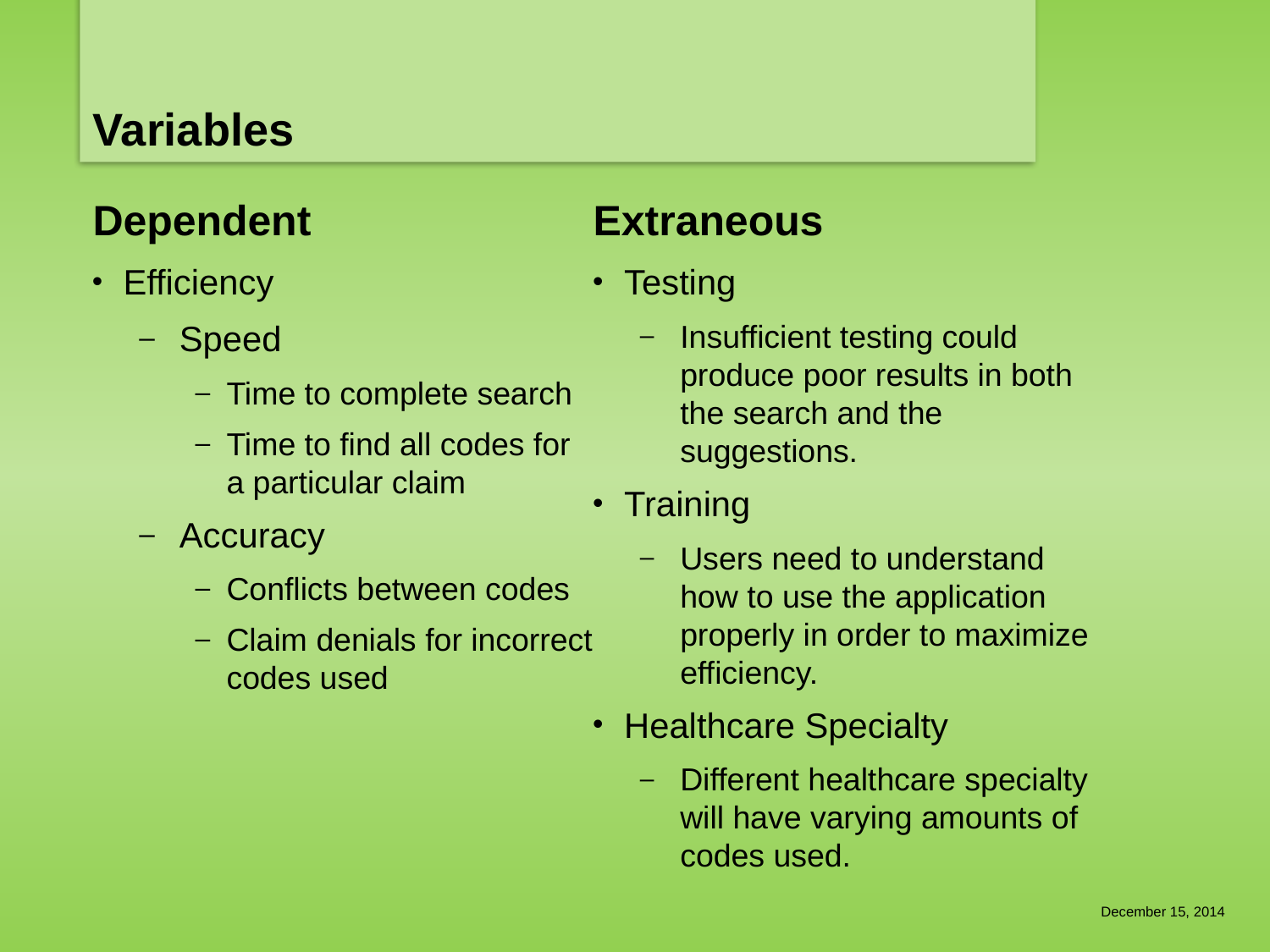

# Variables
Dependent
Extraneous
Efficiency
Speed
Time to complete search
Time to find all codes for a particular claim
Accuracy
Conflicts between codes
Claim denials for incorrect codes used

Testing
Insufficient testing could produce poor results in both the search and the suggestions.
Training
Users need to understand how to use the application properly in order to maximize efficiency.
Healthcare Specialty
Different healthcare specialty will have varying amounts of codes used.

December 15, 2014